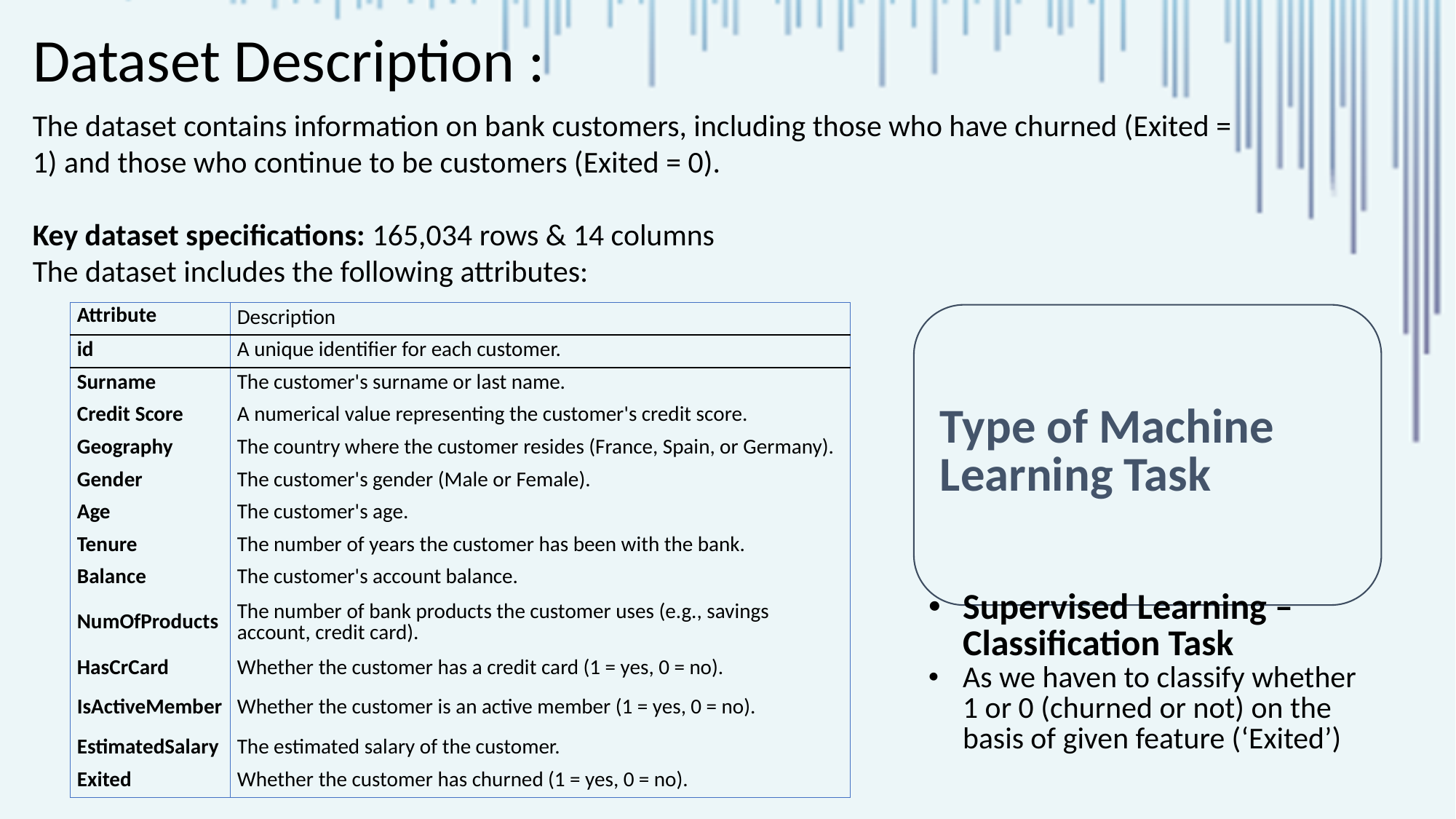

# Dataset Description :
The dataset contains information on bank customers, including those who have churned (Exited = 1) and those who continue to be customers (Exited = 0).

Key dataset specifications: 165,034 rows & 14 columns
The dataset includes the following attributes:

| Attribute | Description |
| --- | --- |
| id | A unique identifier for each customer. |
| Surname | The customer's surname or last name. |
| Credit Score | A numerical value representing the customer's credit score. |
| Geography | The country where the customer resides (France, Spain, or Germany). |
| Gender | The customer's gender (Male or Female). |
| Age | The customer's age. |
| Tenure | The number of years the customer has been with the bank. |
| Balance | The customer's account balance. |
| NumOfProducts | The number of bank products the customer uses (e.g., savings account, credit card). |
| HasCrCard | Whether the customer has a credit card (1 = yes, 0 = no). |
| IsActiveMember | Whether the customer is an active member (1 = yes, 0 = no). |
| EstimatedSalary | The estimated salary of the customer. |
| Exited | Whether the customer has churned (1 = yes, 0 = no). |
Type of Machine Learning Task
Supervised Learning – Classification Task
As we haven to classify whether 1 or 0 (churned or not) on the basis of given feature (‘Exited’)